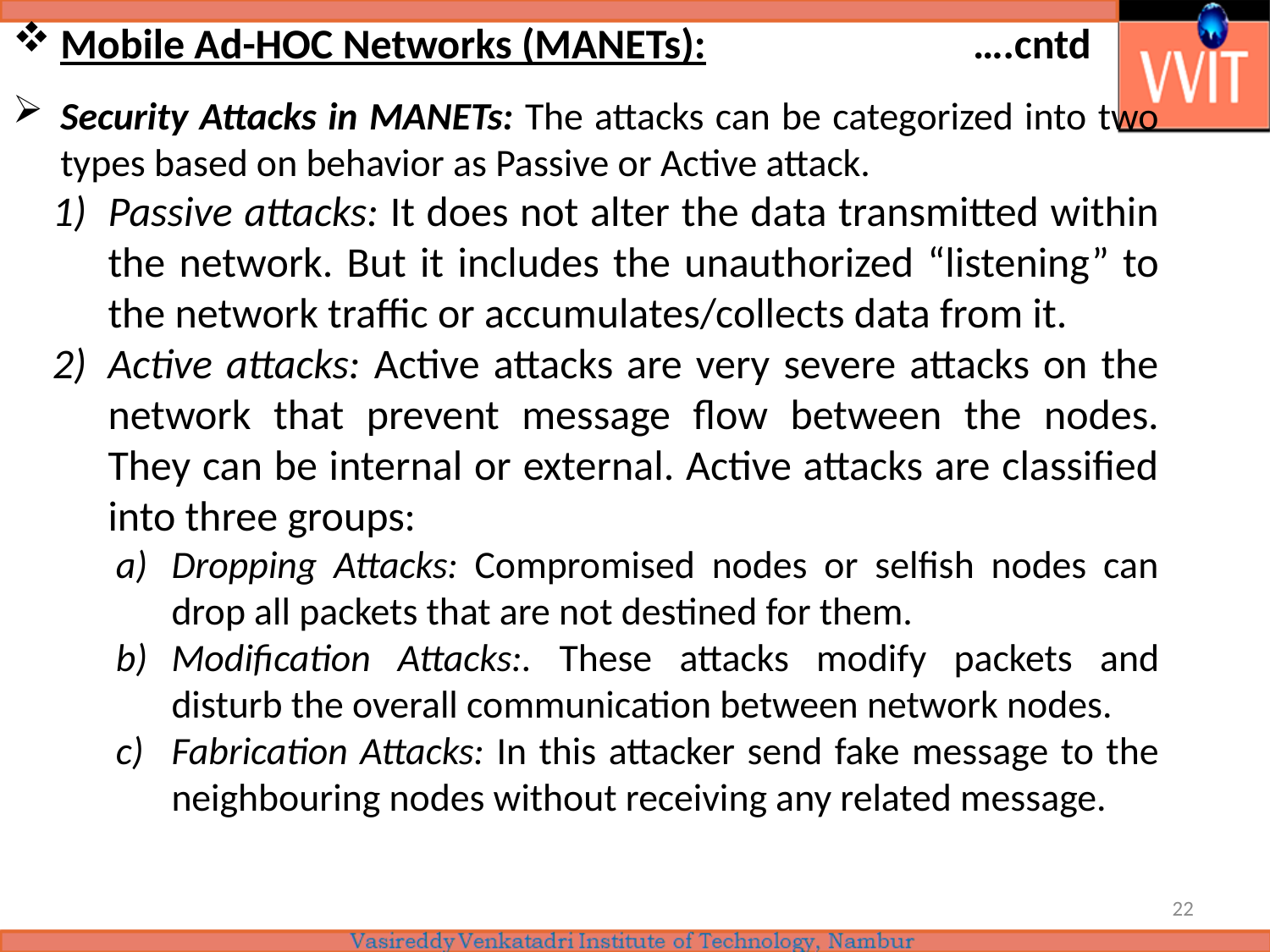

Mobile Ad-HOC Networks (MANETs):                            ….cntd

Security Attacks in MANETs: The attacks can be categorized into two types based on behavior as Passive or Active attack.
Passive attacks: It does not alter the data transmitted within the network. But it includes the unauthorized “listening” to the network traffic or accumulates/collects data from it.
Active attacks: Active attacks are very severe attacks on the network that prevent message flow between the nodes. They can be internal or external. Active attacks are classified into three groups:
Dropping Attacks: Compromised nodes or selfish nodes can drop all packets that are not destined for them.
Modification Attacks:. These attacks modify packets and disturb the overall communication between network nodes.
Fabrication Attacks: In this attacker send fake message to the neighbouring nodes without receiving any related message.
22